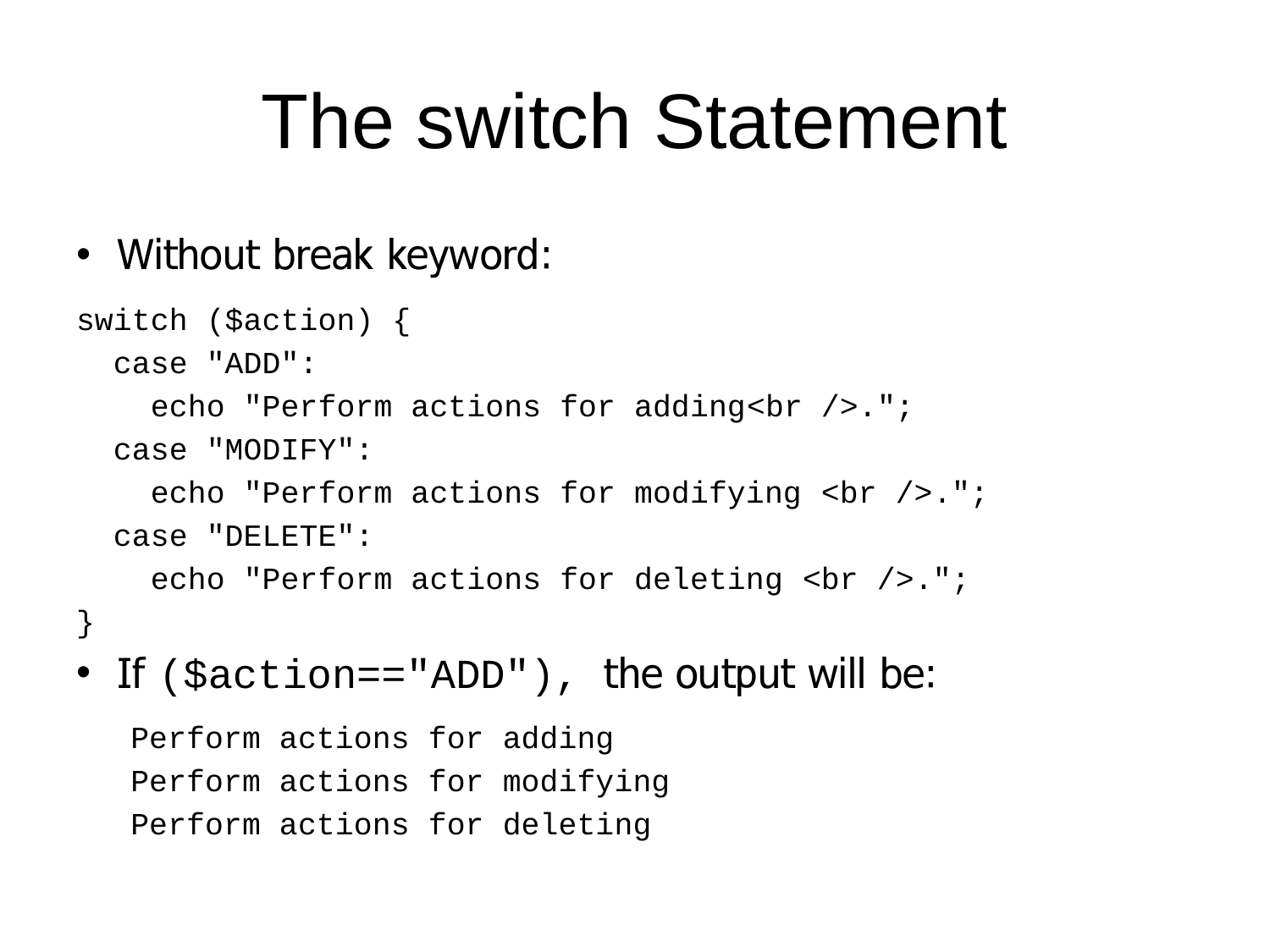

# The switch Statement
Without break keyword:
switch ($action) {
  case "ADD":
    echo "Perform actions for adding<br />.";
  case "MODIFY":
    echo "Perform actions for modifying <br />.";
  case "DELETE":
    echo "Perform actions for deleting <br />.";
}
If ($action=="ADD"), the output will be:
Perform actions for adding
Perform actions for modifying
Perform actions for deleting